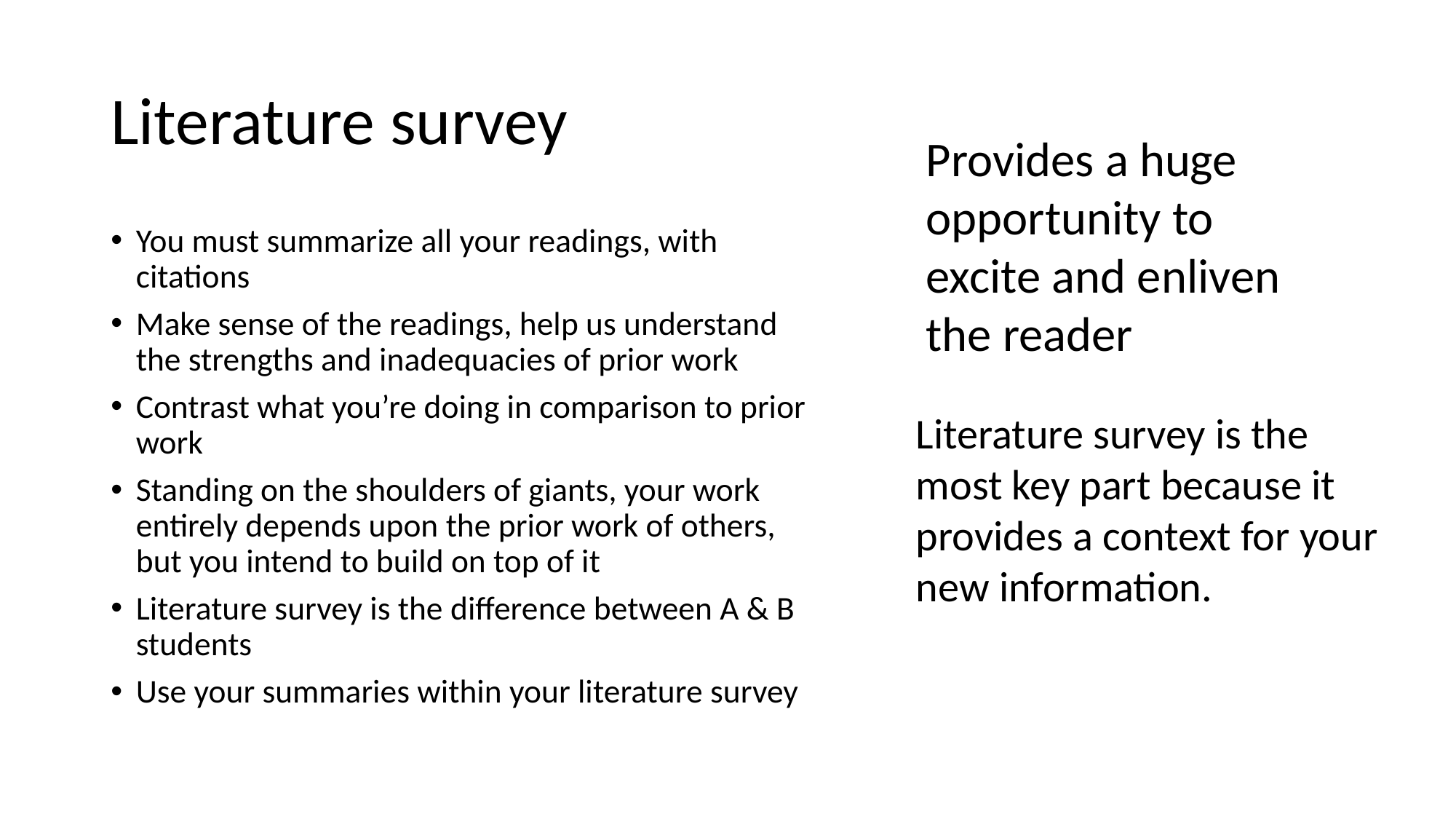

# Literature survey
Provides a huge opportunity to excite and enliven the reader
You must summarize all your readings, with citations
Make sense of the readings, help us understand the strengths and inadequacies of prior work
Contrast what you’re doing in comparison to prior work
Standing on the shoulders of giants, your work entirely depends upon the prior work of others, but you intend to build on top of it
Literature survey is the difference between A & B students
Use your summaries within your literature survey
Literature survey is the most key part because it provides a context for your new information.